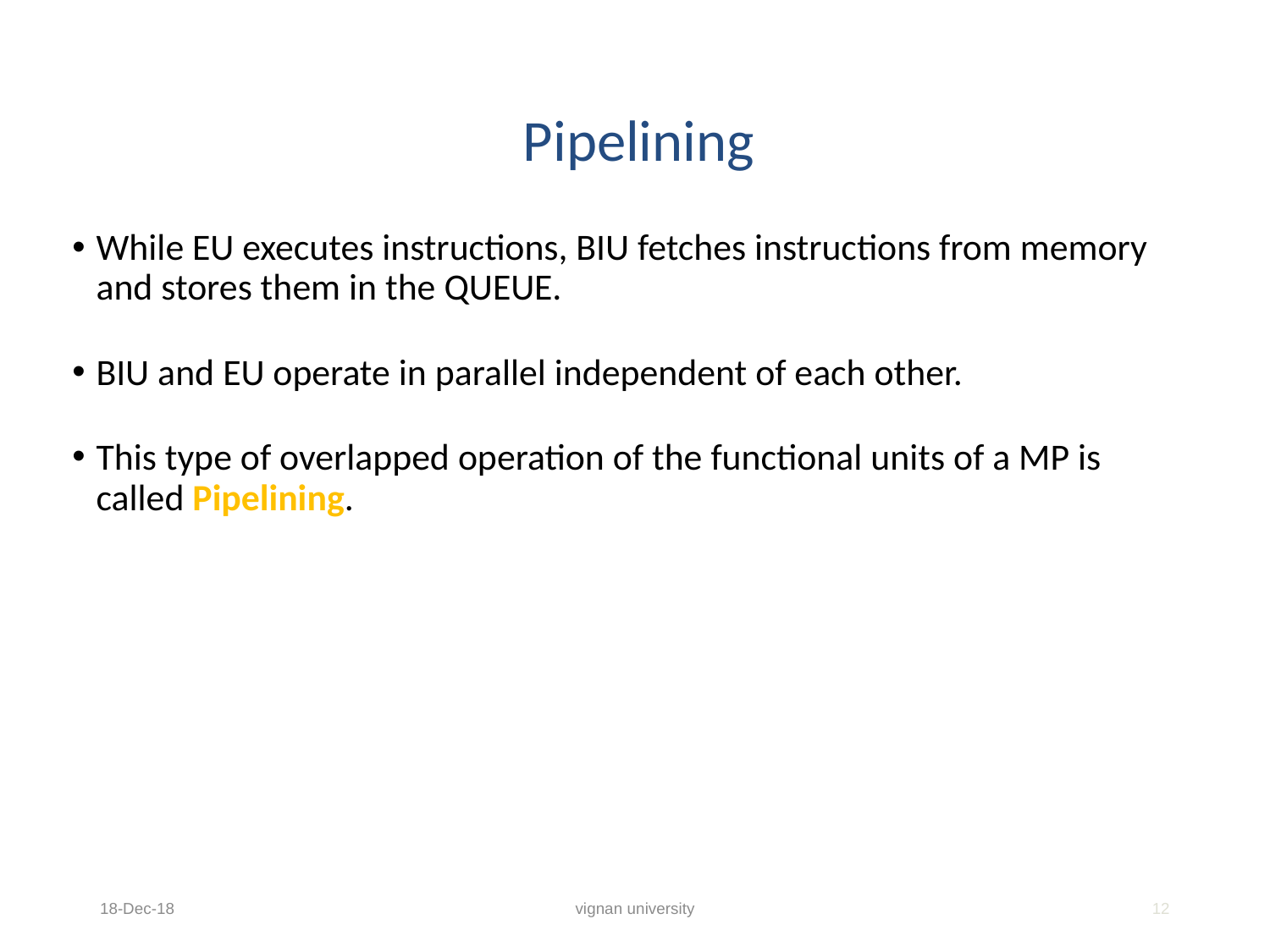

# Pipelining
While EU executes instructions, BIU fetches instructions from memory and stores them in the QUEUE.
BIU and EU operate in parallel independent of each other.
This type of overlapped operation of the functional units of a MP is called Pipelining.
18-Dec-18
vignan university
12